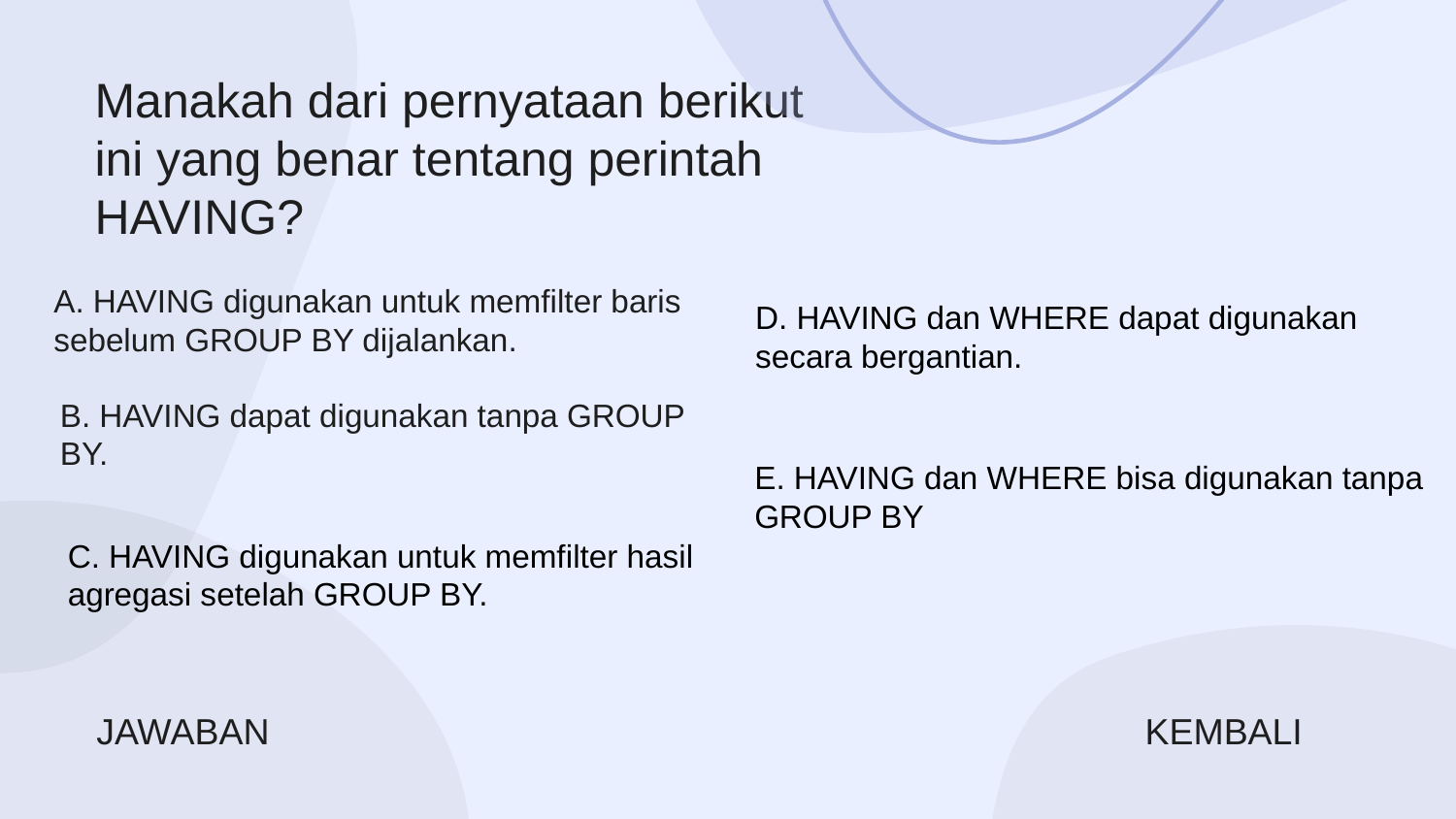

# Manakah dari pernyataan berikut ini yang benar tentang perintah HAVING?
A. HAVING digunakan untuk memfilter baris sebelum GROUP BY dijalankan.
D. HAVING dan WHERE dapat digunakan secara bergantian.
B. HAVING dapat digunakan tanpa GROUP BY.
E. HAVING dan WHERE bisa digunakan tanpa GROUP BY
C. HAVING digunakan untuk memfilter hasil agregasi setelah GROUP BY.
JAWABAN
KEMBALI